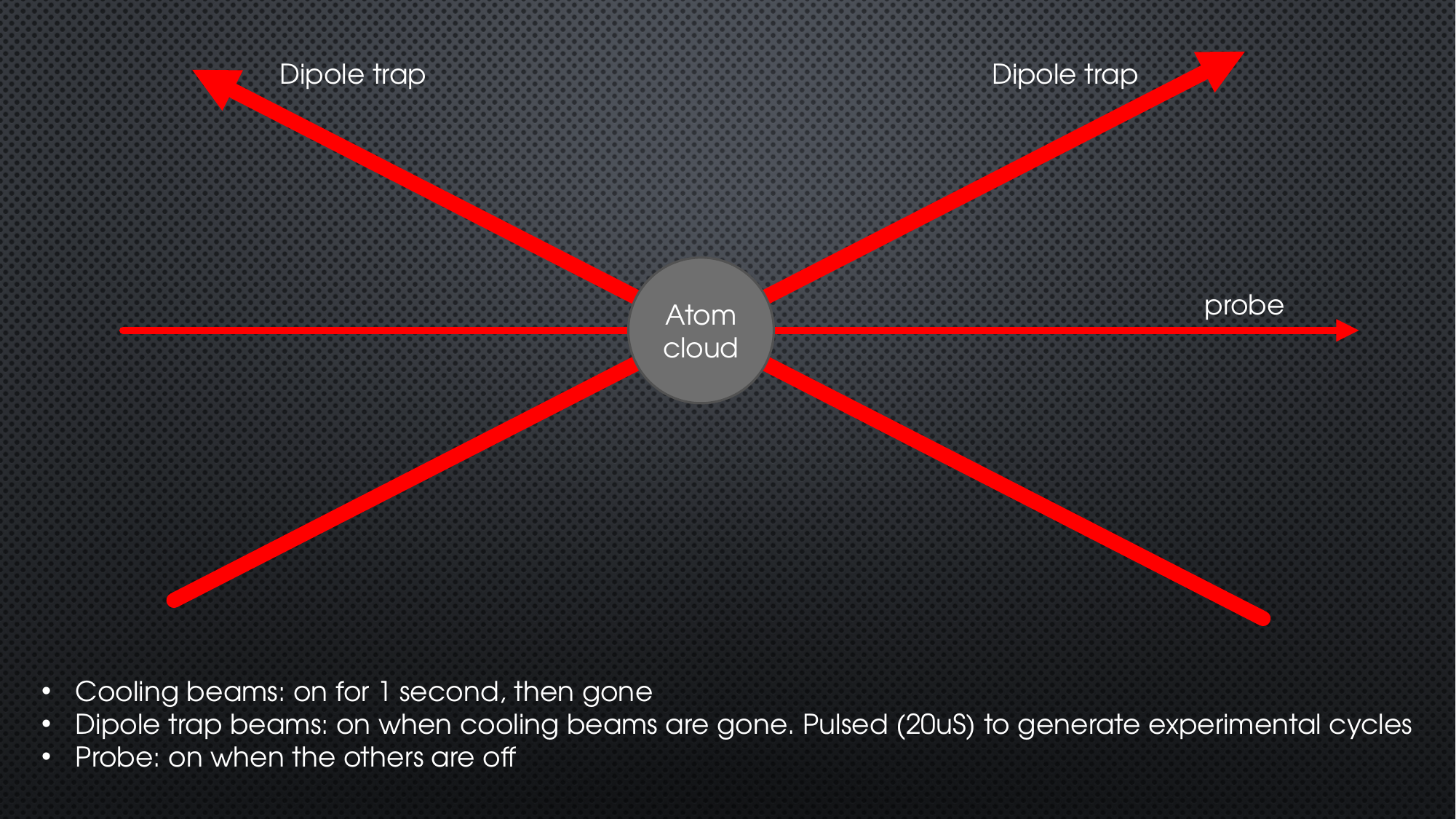

Dipole trap
Dipole trap
Atom cloud
probe
Cooling beams: on for 1 second, then gone
Dipole trap beams: on when cooling beams are gone. Pulsed (20uS) to generate experimental cycles
Probe: on when the others are off